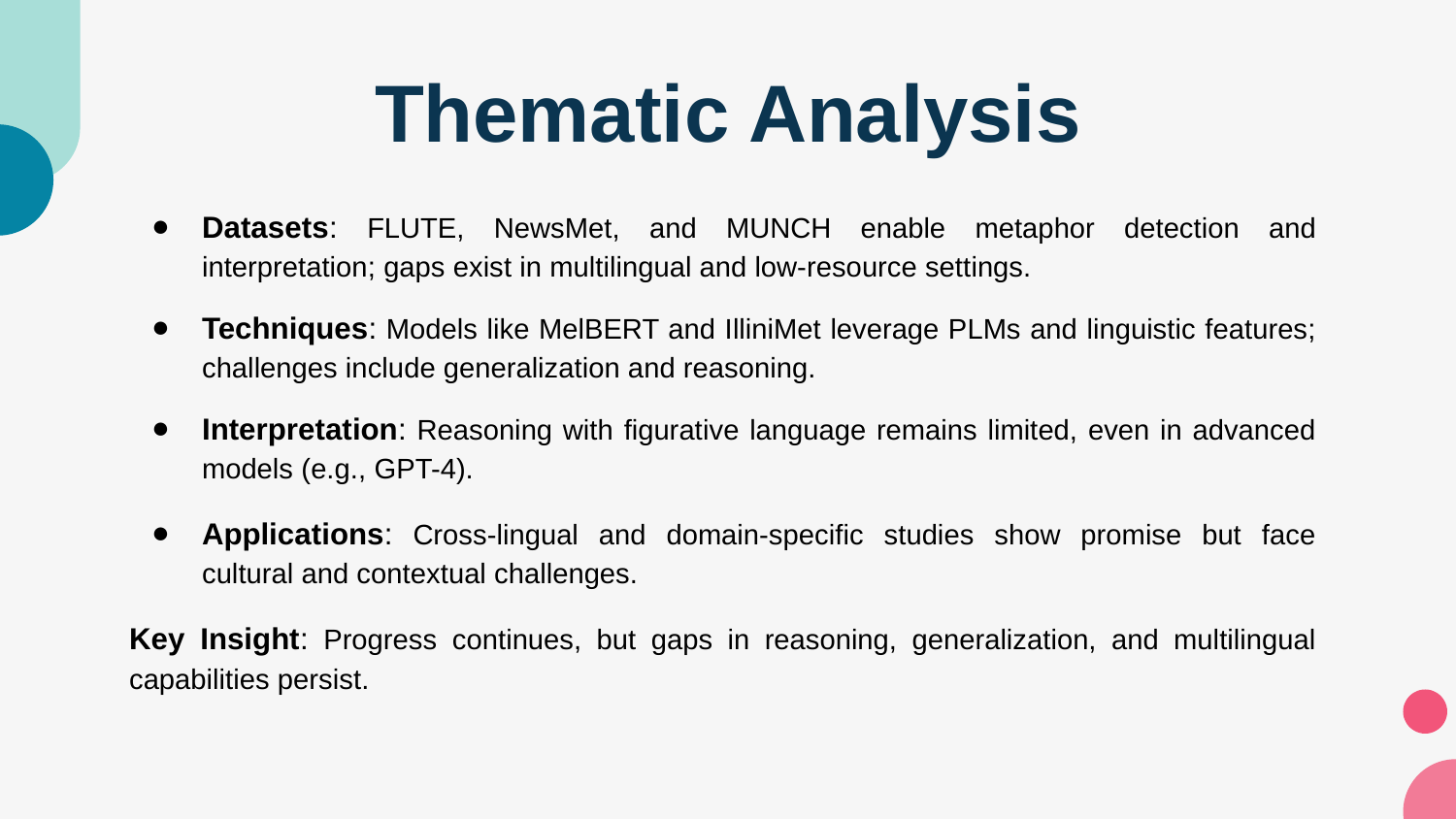

# Thematic Analysis
Datasets: FLUTE, NewsMet, and MUNCH enable metaphor detection and interpretation; gaps exist in multilingual and low-resource settings.
Techniques: Models like MelBERT and IlliniMet leverage PLMs and linguistic features; challenges include generalization and reasoning.
Interpretation: Reasoning with figurative language remains limited, even in advanced models (e.g., GPT-4).
Applications: Cross-lingual and domain-specific studies show promise but face cultural and contextual challenges.
Key Insight: Progress continues, but gaps in reasoning, generalization, and multilingual capabilities persist.